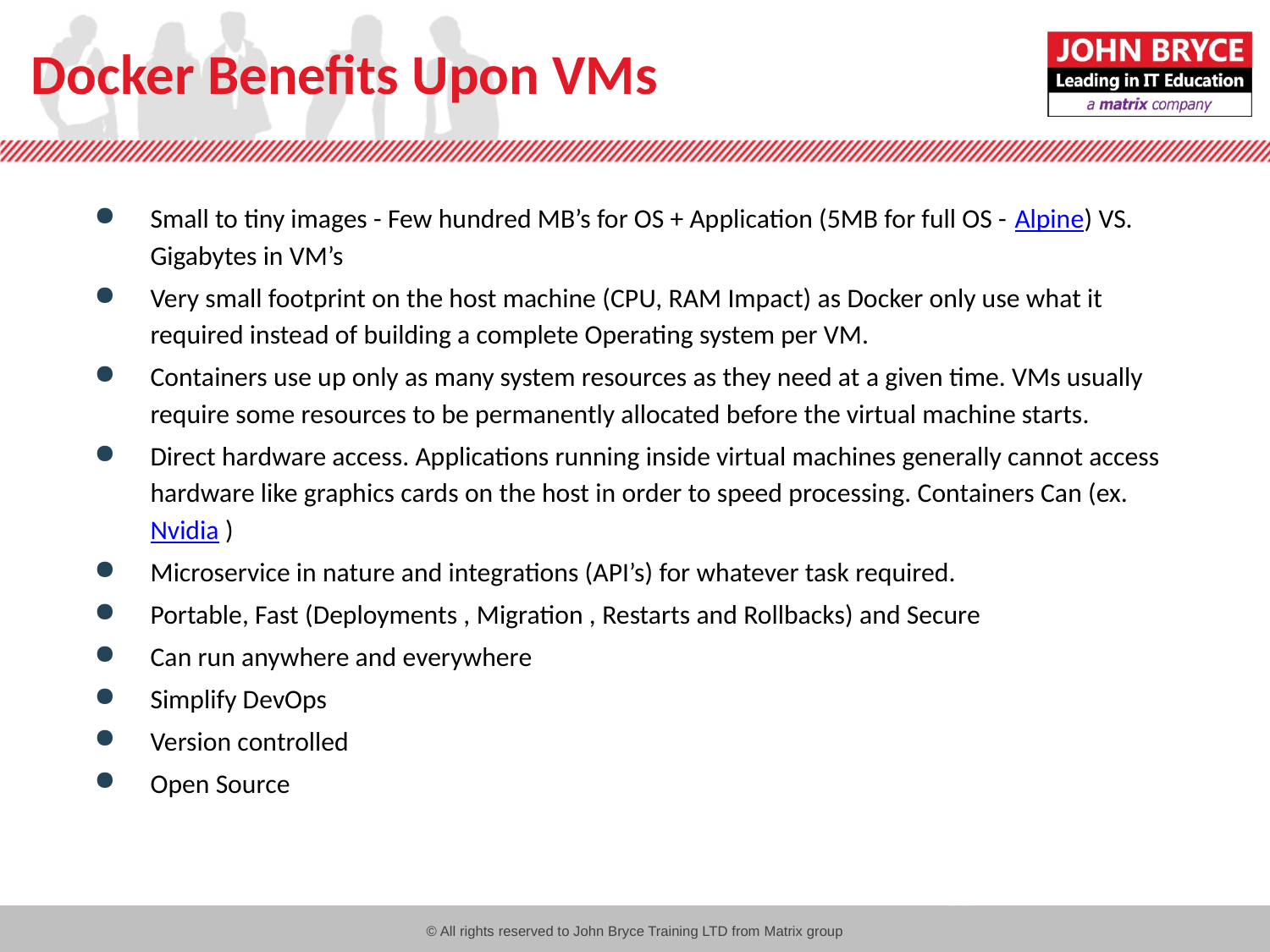

# Docker Benefits Upon VMs
Small to tiny images - Few hundred MB’s for OS + Application (5MB for full OS - Alpine) VS. Gigabytes in VM’s
Very small footprint on the host machine (CPU, RAM Impact) as Docker only use what it required instead of building a complete Operating system per VM.
Containers use up only as many system resources as they need at a given time. VMs usually require some resources to be permanently allocated before the virtual machine starts.
Direct hardware access. Applications running inside virtual machines generally cannot access hardware like graphics cards on the host in order to speed processing. Containers Can (ex. Nvidia )
Microservice in nature and integrations (API’s) for whatever task required.
Portable, Fast (Deployments , Migration , Restarts and Rollbacks) and Secure
Can run anywhere and everywhere
Simplify DevOps
Version controlled
Open Source
10